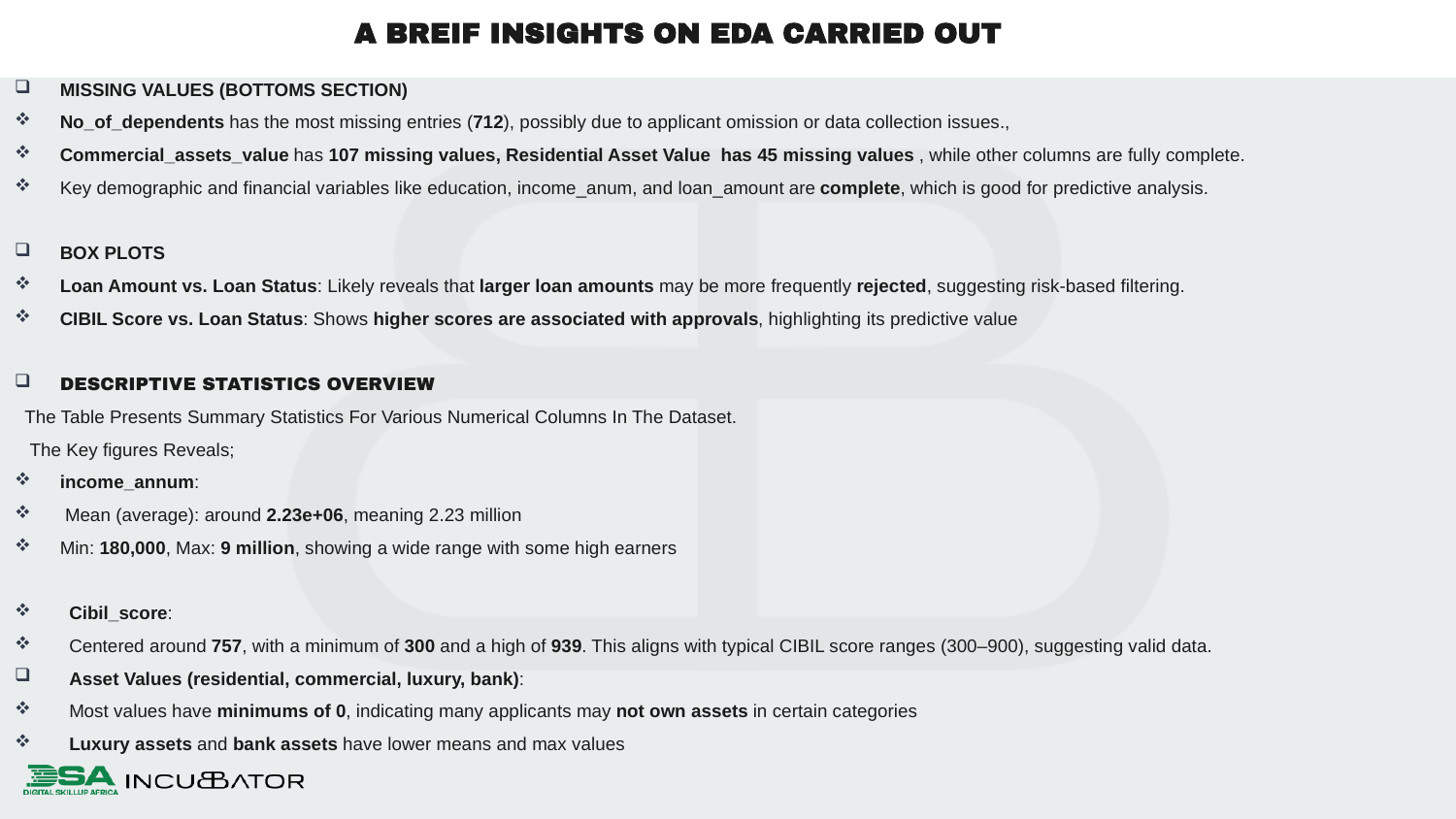

A BREIF INSIGHTS ON EDA CARRIED OUT
MISSING VALUES (BOTTOMS SECTION)
No_of_dependents has the most missing entries (712), possibly due to applicant omission or data collection issues.,
Commercial_assets_value has 107 missing values, Residential Asset Value  has 45 missing values , while other columns are fully complete.
Key demographic and financial variables like education, income_anum, and loan_amount are complete, which is good for predictive analysis.

BOX PLOTS
Loan Amount vs. Loan Status: Likely reveals that larger loan amounts may be more frequently rejected, suggesting risk-based filtering.
CIBIL Score vs. Loan Status: Shows higher scores are associated with approvals, highlighting its predictive value

DESCRIPTIVE STATISTICS OVERVIEW
  The Table Presents Summary Statistics For Various Numerical Columns In The Dataset.
   The Key figures Reveals;
income_annum:
 Mean (average): around 2.23e+06, meaning 2.23 million
Min: 180,000, Max: 9 million, showing a wide range with some high earners

Cibil_score:
Centered around 757, with a minimum of 300 and a high of 939. This aligns with typical CIBIL score ranges (300–900), suggesting valid data.
Asset Values (residential, commercial, luxury, bank):
Most values have minimums of 0, indicating many applicants may not own assets in certain categories
Luxury assets and bank assets have lower means and max values